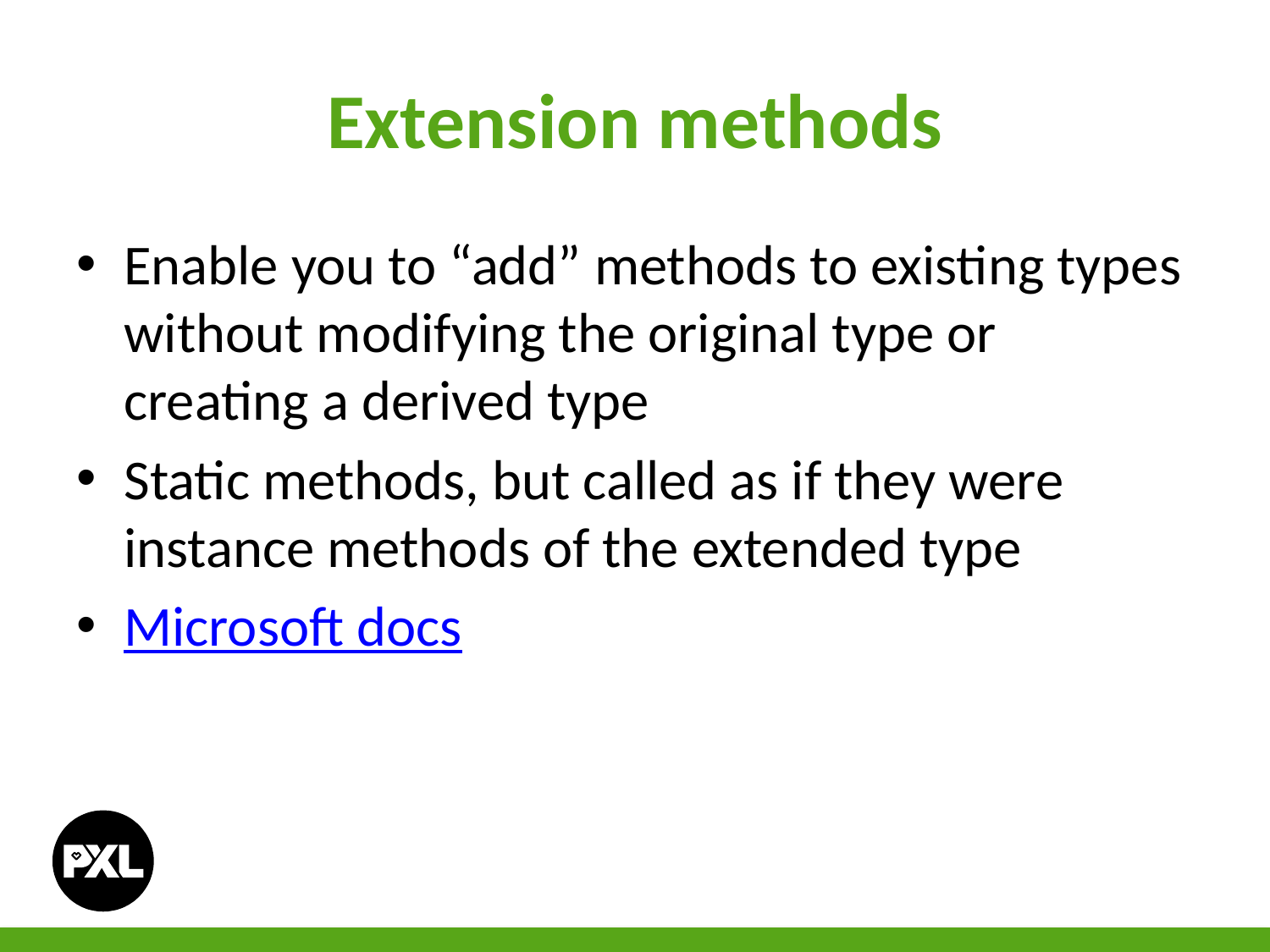

# Extension methods
Enable you to “add” methods to existing types without modifying the original type or creating a derived type
Static methods, but called as if they were instance methods of the extended type
Microsoft docs